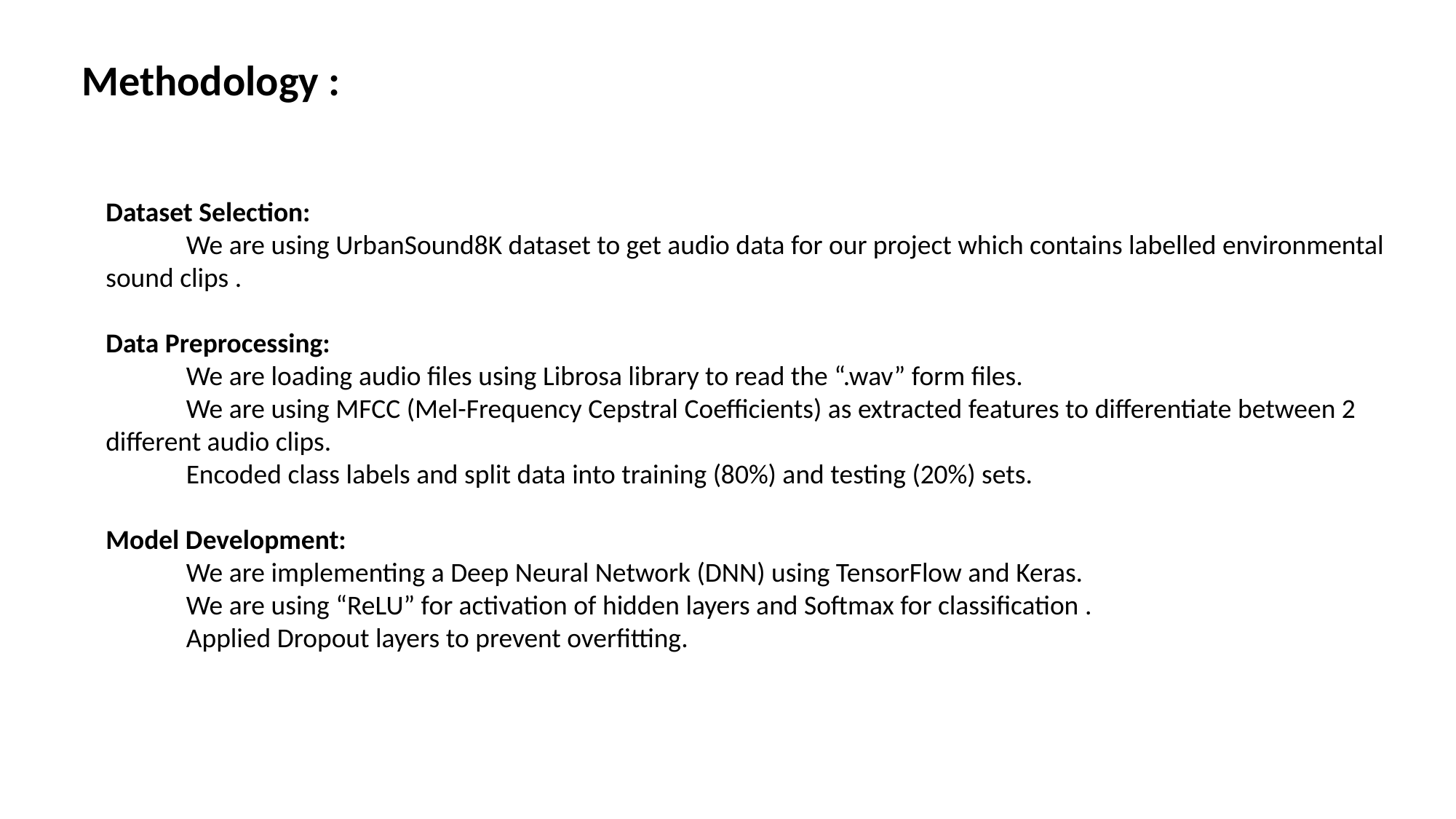

Methodology :
Dataset Selection:
             We are using UrbanSound8K dataset to get audio data for our project which contains labelled environmental sound clips .

Data Preprocessing:
             We are loading audio files using Librosa library to read the “.wav” form files.
             We are using MFCC (Mel-Frequency Cepstral Coefficients) as extracted features to differentiate between 2 different audio clips.
             Encoded class labels and split data into training (80%) and testing (20%) sets.

Model Development:
             We are implementing a Deep Neural Network (DNN) using TensorFlow and Keras.
             We are using “ReLU” for activation of hidden layers and Softmax for classification .
             Applied Dropout layers to prevent overfitting.